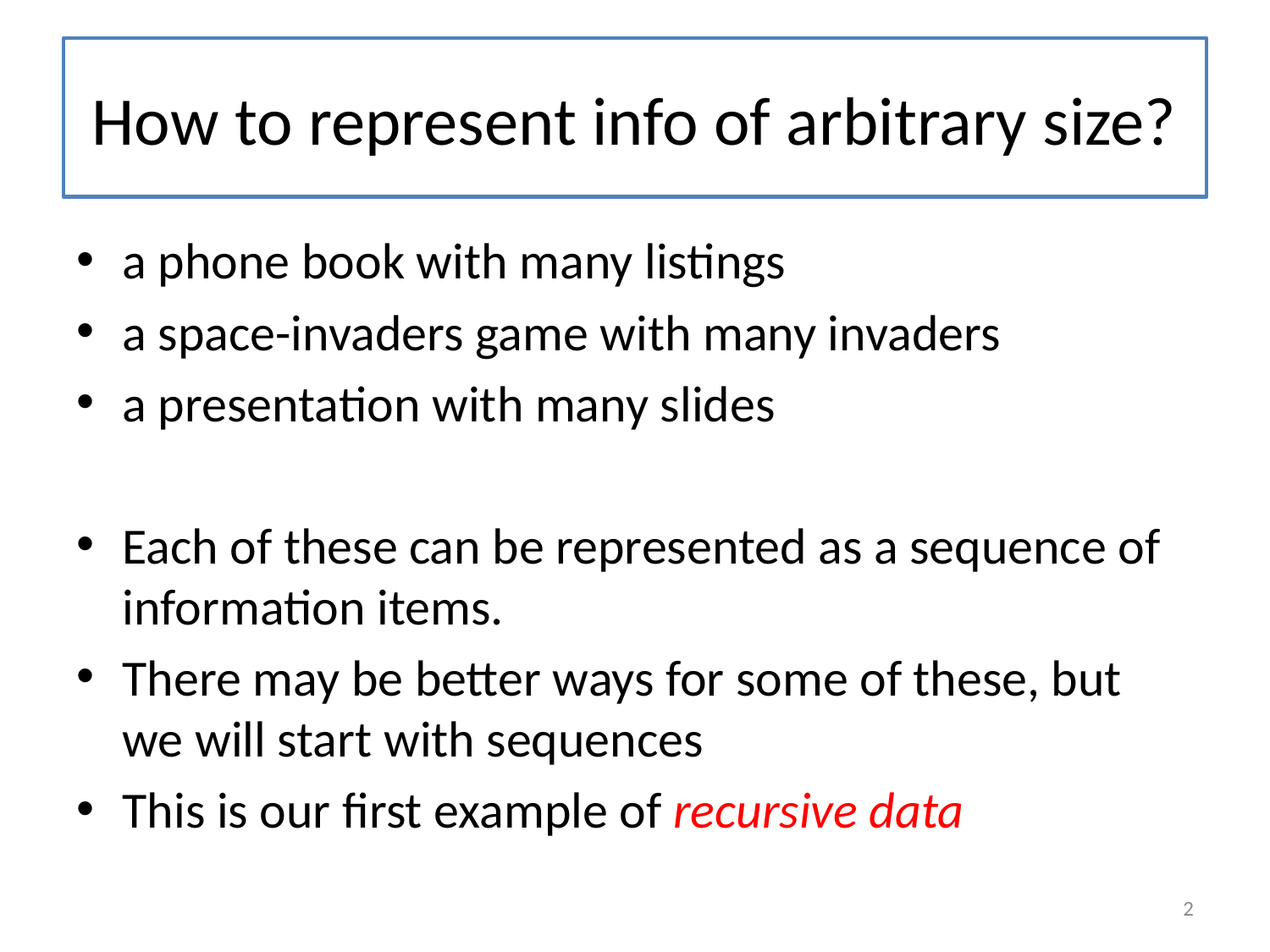

# How to represent info of arbitrary size?
a phone book with many listings
a space-invaders game with many invaders
a presentation with many slides

Each of these can be represented as a sequence of information items.
There may be better ways for some of these, but we will start with sequences
This is our first example of recursive data
2